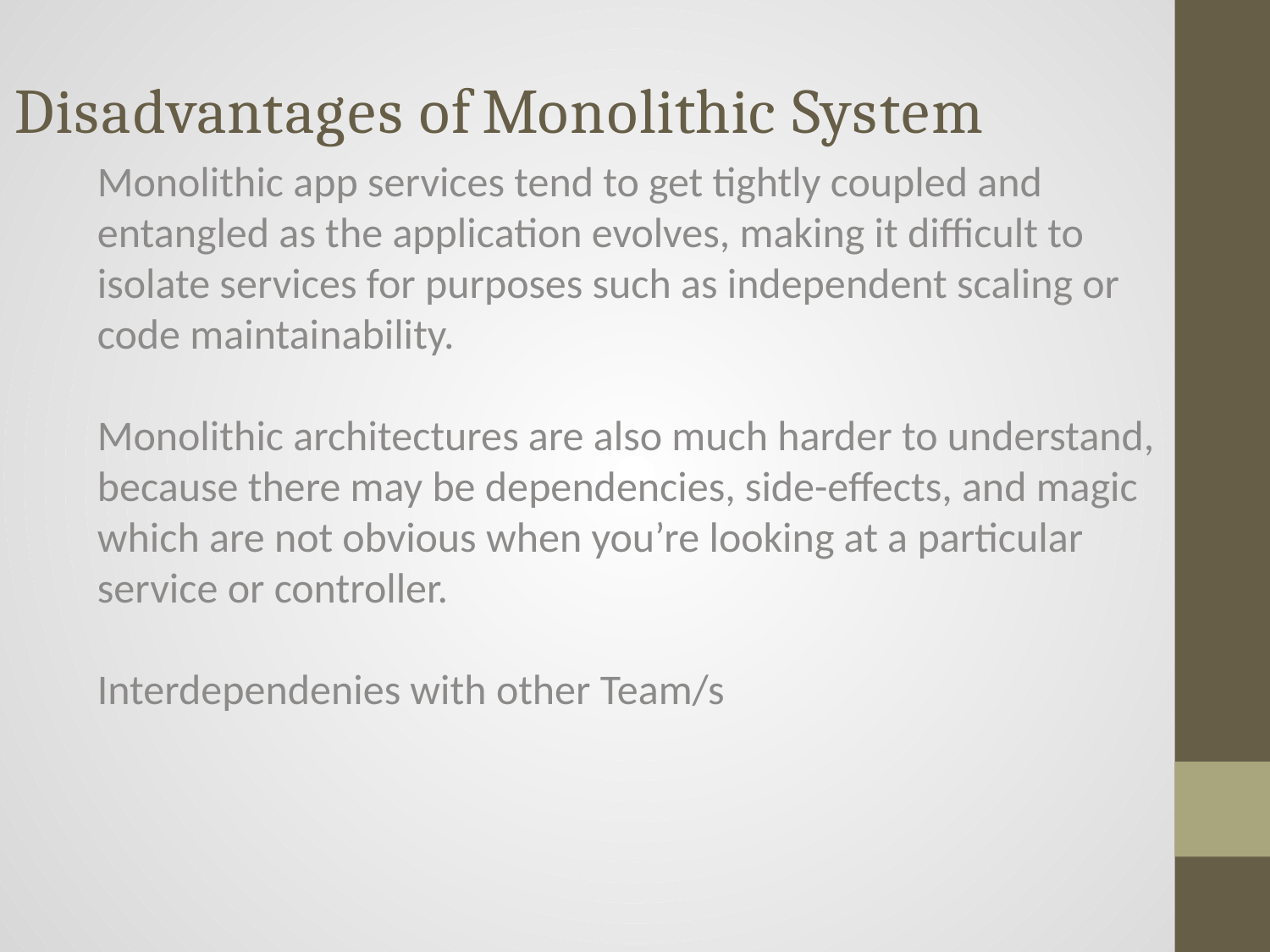

# Disadvantages of Monolithic System
Monolithic app services tend to get tightly coupled and entangled as the application evolves, making it difficult to isolate services for purposes such as independent scaling or code maintainability.

Monolithic architectures are also much harder to understand, because there may be dependencies, side-effects, and magic which are not obvious when you’re looking at a particular service or controller.

Interdependenies with other Team/s